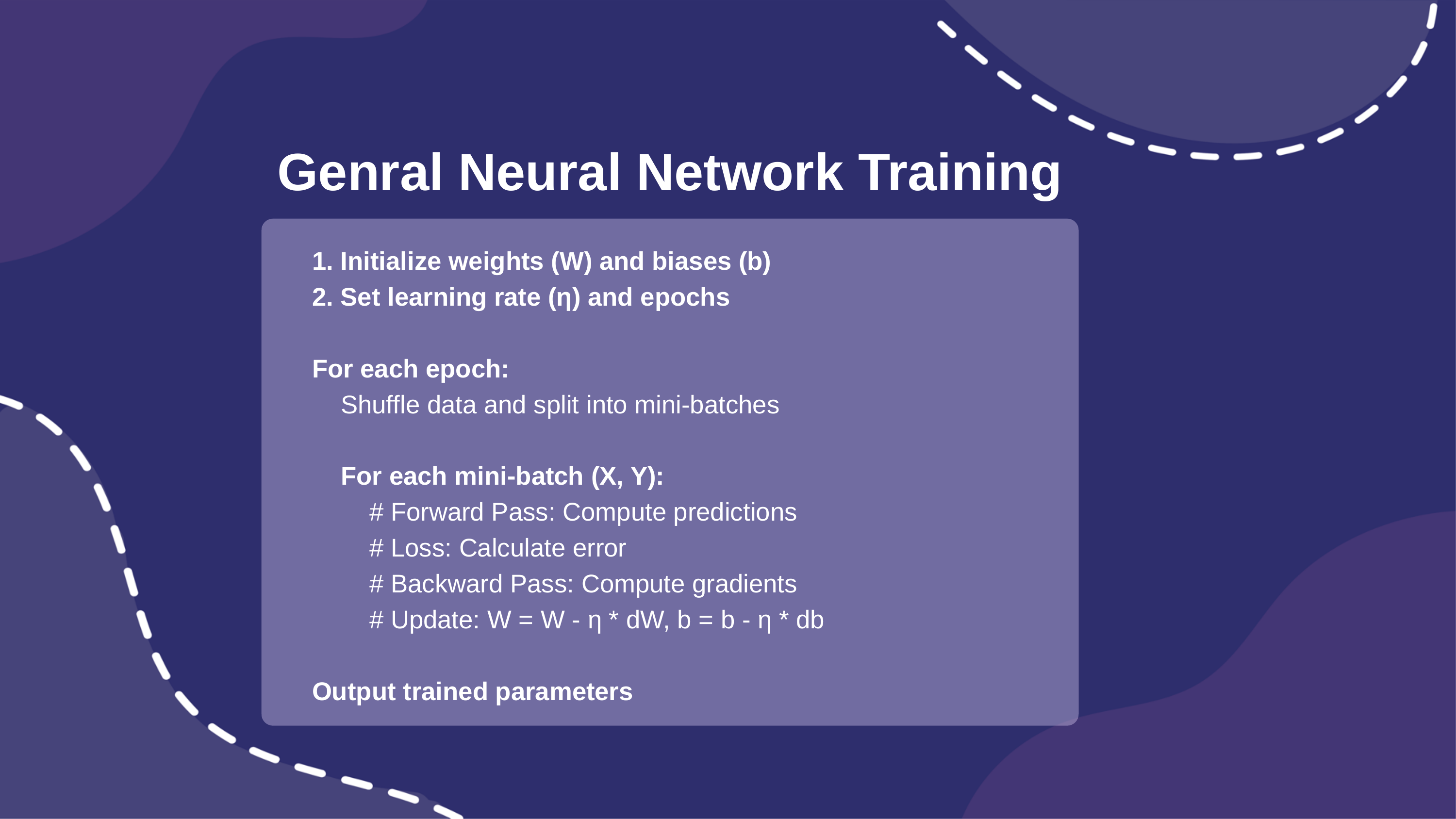

Genral Neural Network Training

1. Initialize weights (W) and biases (b)
2. Set learning rate (η) and epochs

For each epoch:
    Shuffle data and split into mini-batches

    For each mini-batch (X, Y):
        # Forward Pass: Compute predictions
        # Loss: Calculate error
        # Backward Pass: Compute gradients
        # Update: W = W - η * dW, b = b - η * db

Output trained parameters